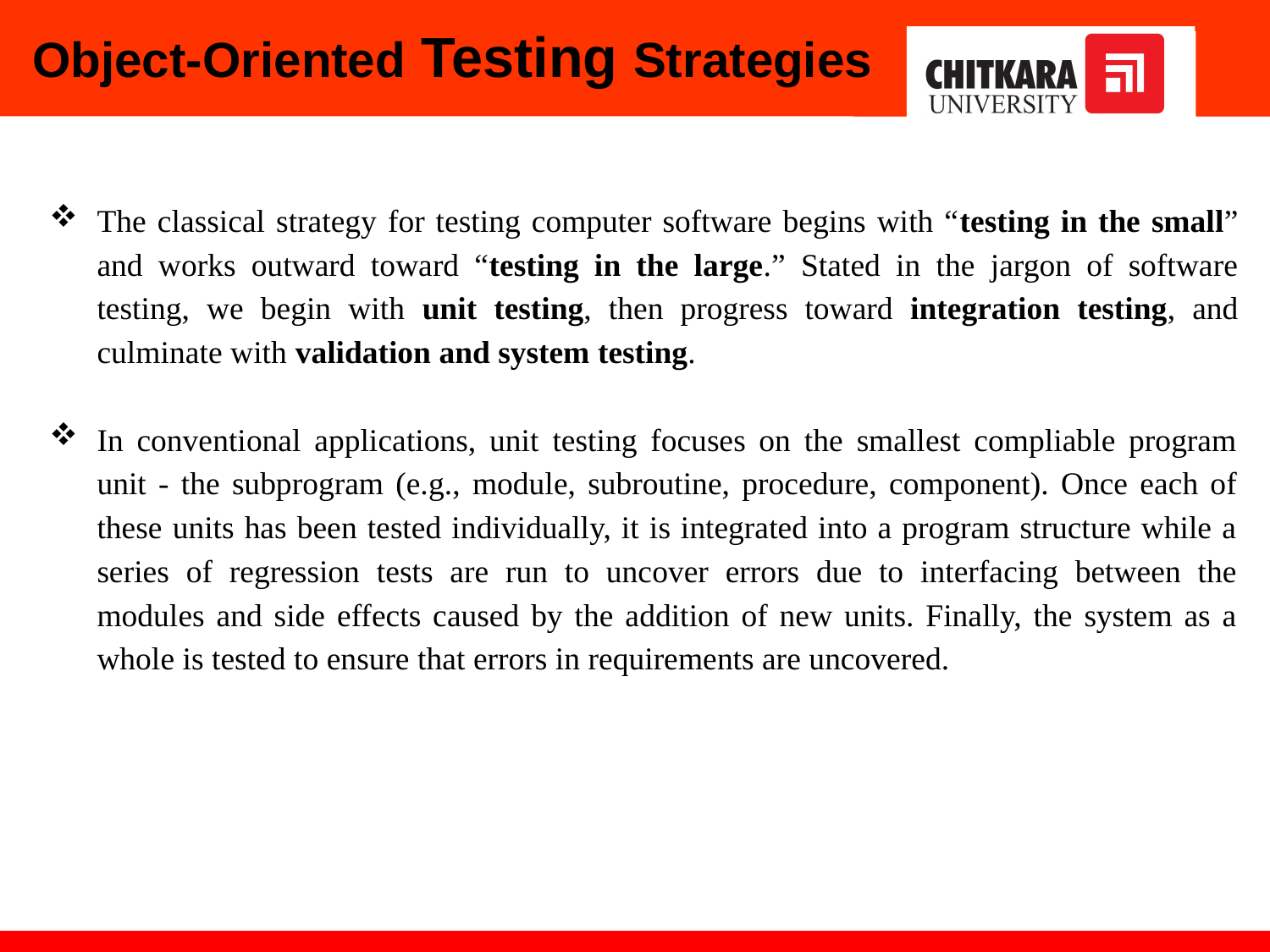

Object-Oriented Testing Strategies
The classical strategy for testing computer software begins with “testing in the small” and works outward toward “testing in the large.” Stated in the jargon of software testing, we begin with unit testing, then progress toward integration testing, and culminate with validation and system testing.

In conventional applications, unit testing focuses on the smallest compliable program unit - the subprogram (e.g., module, subroutine, procedure, component). Once each of these units has been tested individually, it is integrated into a program structure while a series of regression tests are run to uncover errors due to interfacing between the modules and side effects caused by the addition of new units. Finally, the system as a whole is tested to ensure that errors in requirements are uncovered.